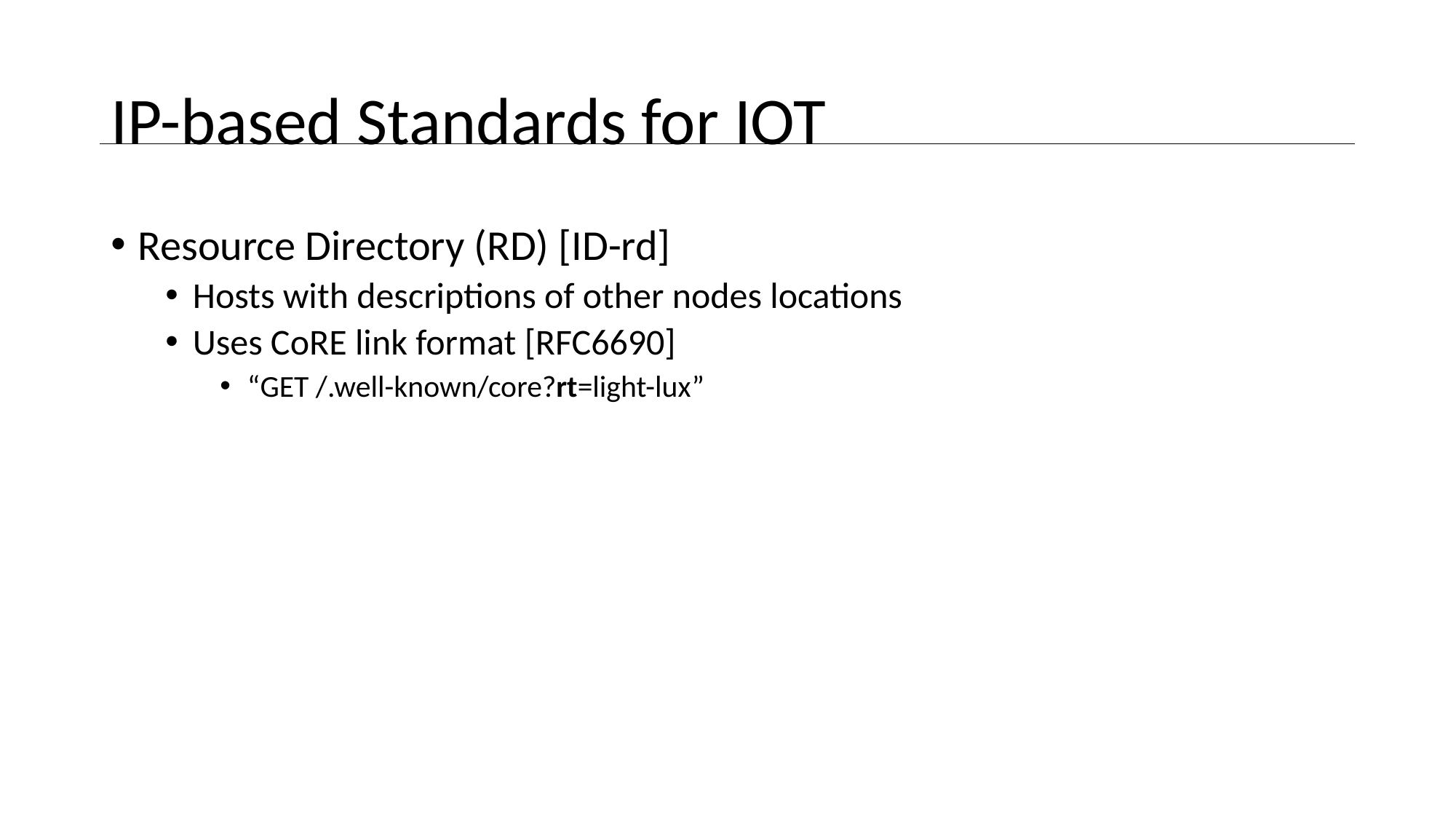

# IP-based Standards for IOT
Resource Directory (RD) [ID-rd]
Hosts with descriptions of other nodes locations
Uses CoRE link format [RFC6690]
“GET /.well-known/core?rt=light-lux”